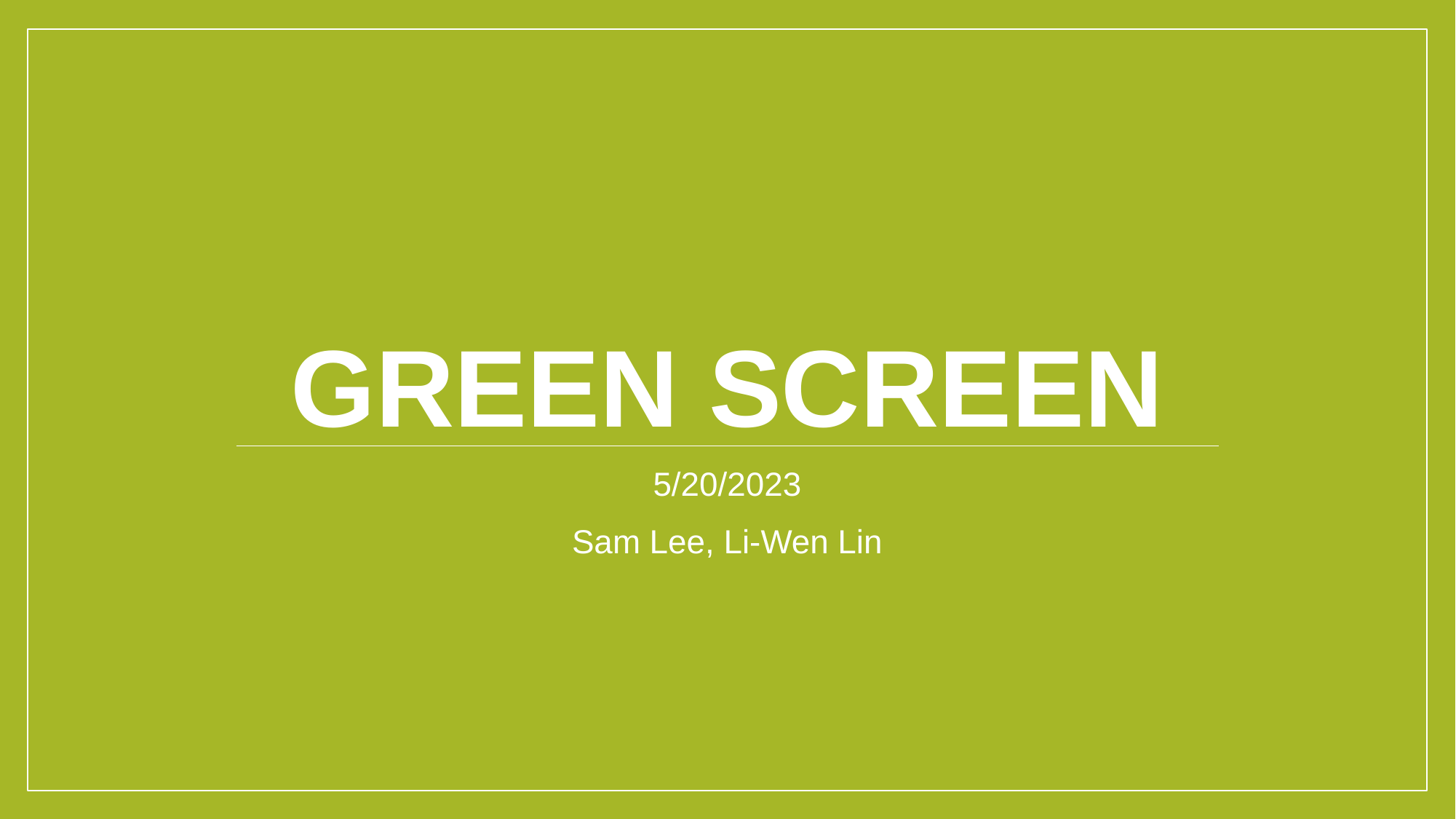

# Green Screen
5/20/2023
Sam Lee, Li-Wen Lin